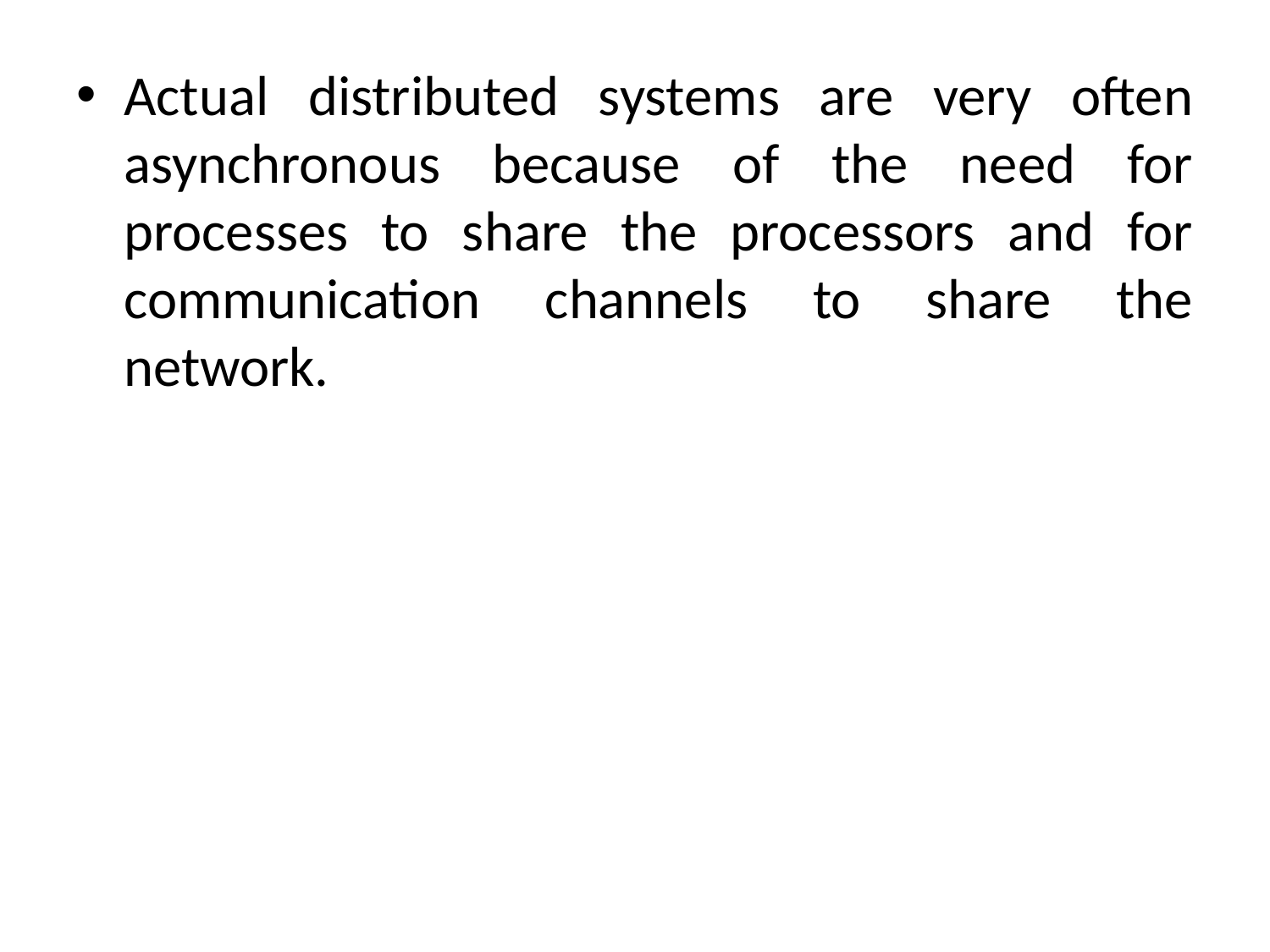

Actual distributed systems are very often asynchronous because of the need for processes to share the processors and for communication channels to share the network.